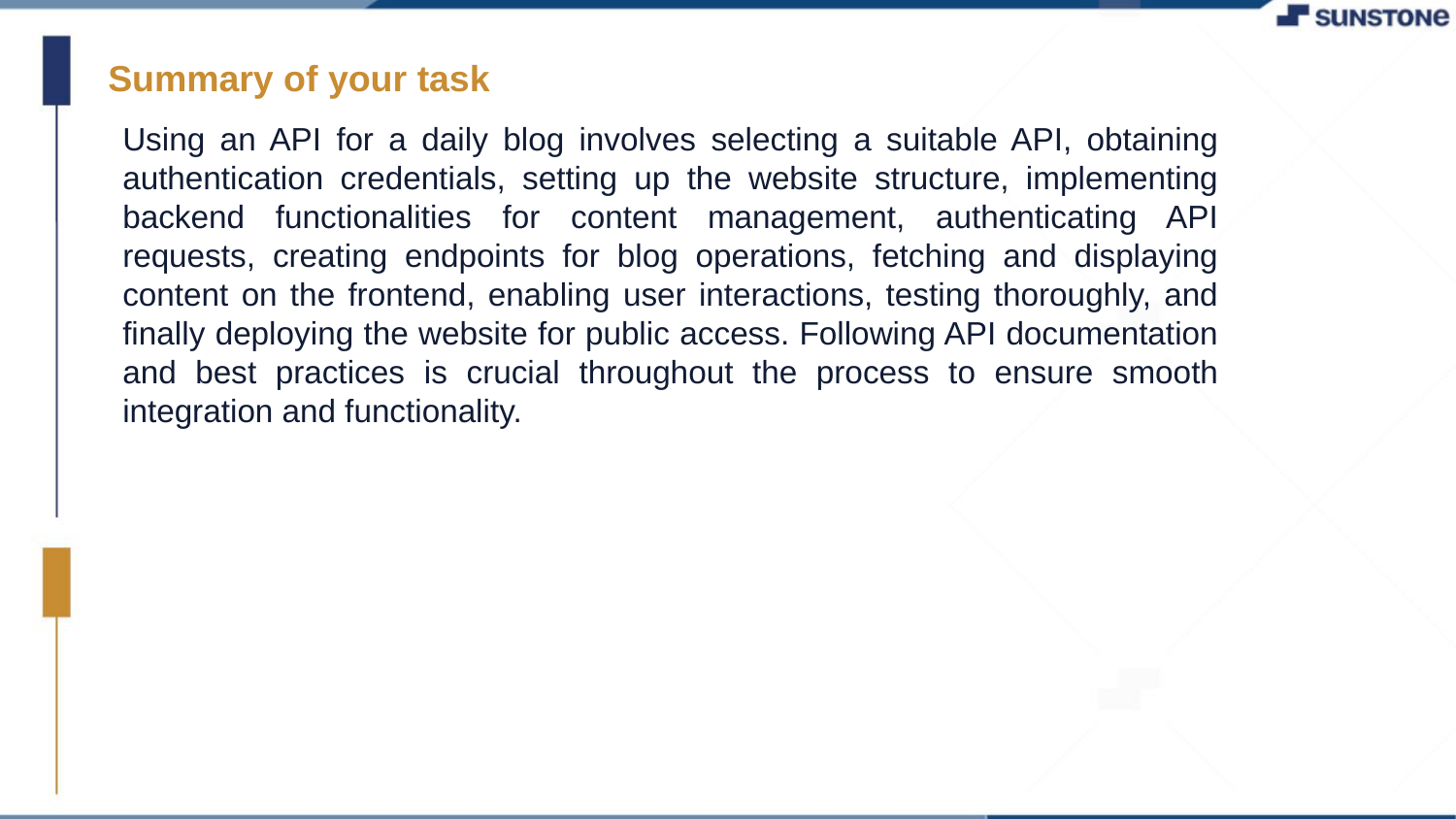

Summary of your task
Using an API for a daily blog involves selecting a suitable API, obtaining authentication credentials, setting up the website structure, implementing backend functionalities for content management, authenticating API requests, creating endpoints for blog operations, fetching and displaying content on the frontend, enabling user interactions, testing thoroughly, and finally deploying the website for public access. Following API documentation and best practices is crucial throughout the process to ensure smooth integration and functionality.